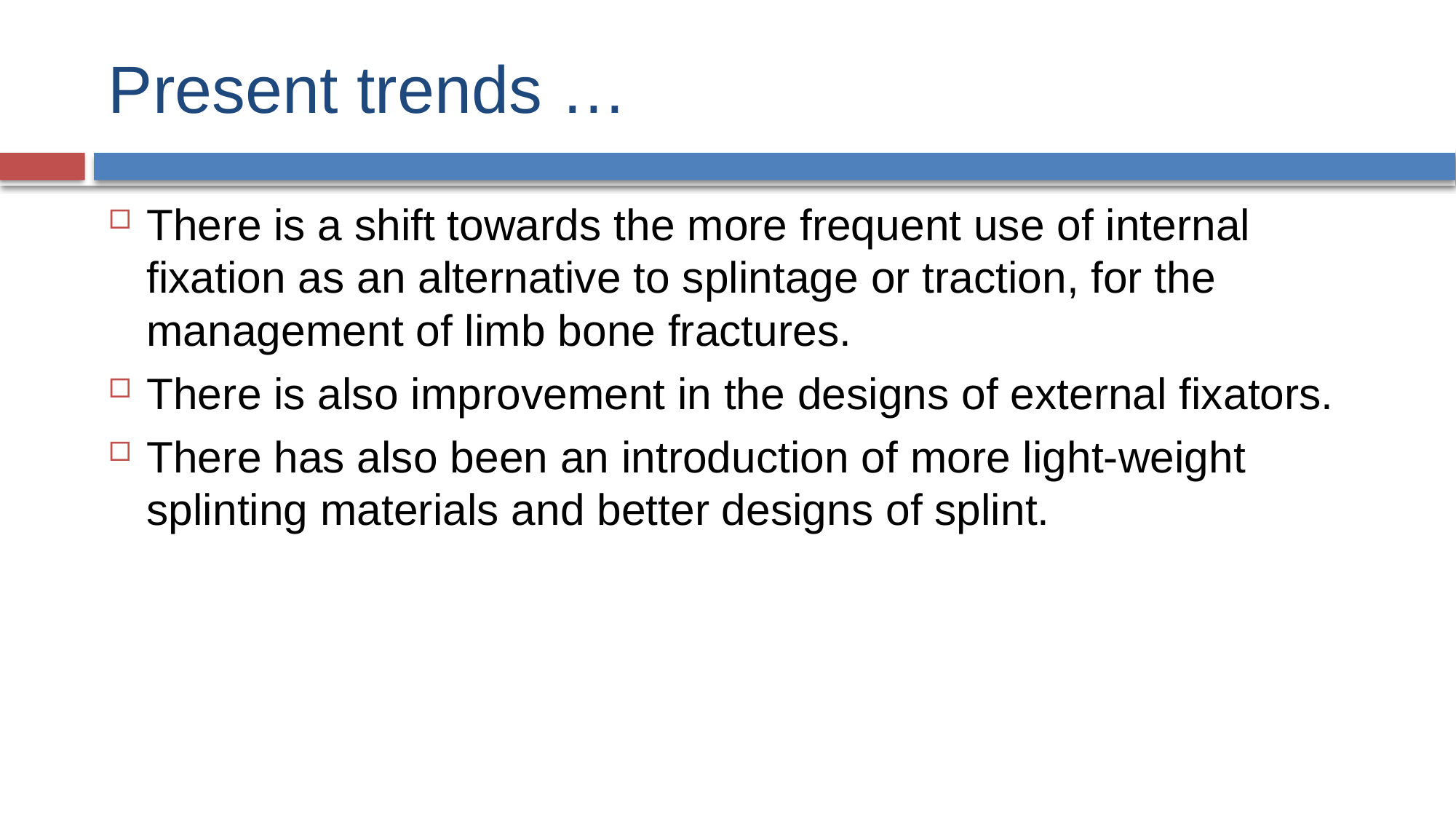

# Present trends …
There is a shift towards the more frequent use of internal fixation as an alternative to splintage or traction, for the management of limb bone fractures.
There is also improvement in the designs of external fixators.
There has also been an introduction of more light-weight splinting materials and better designs of splint.